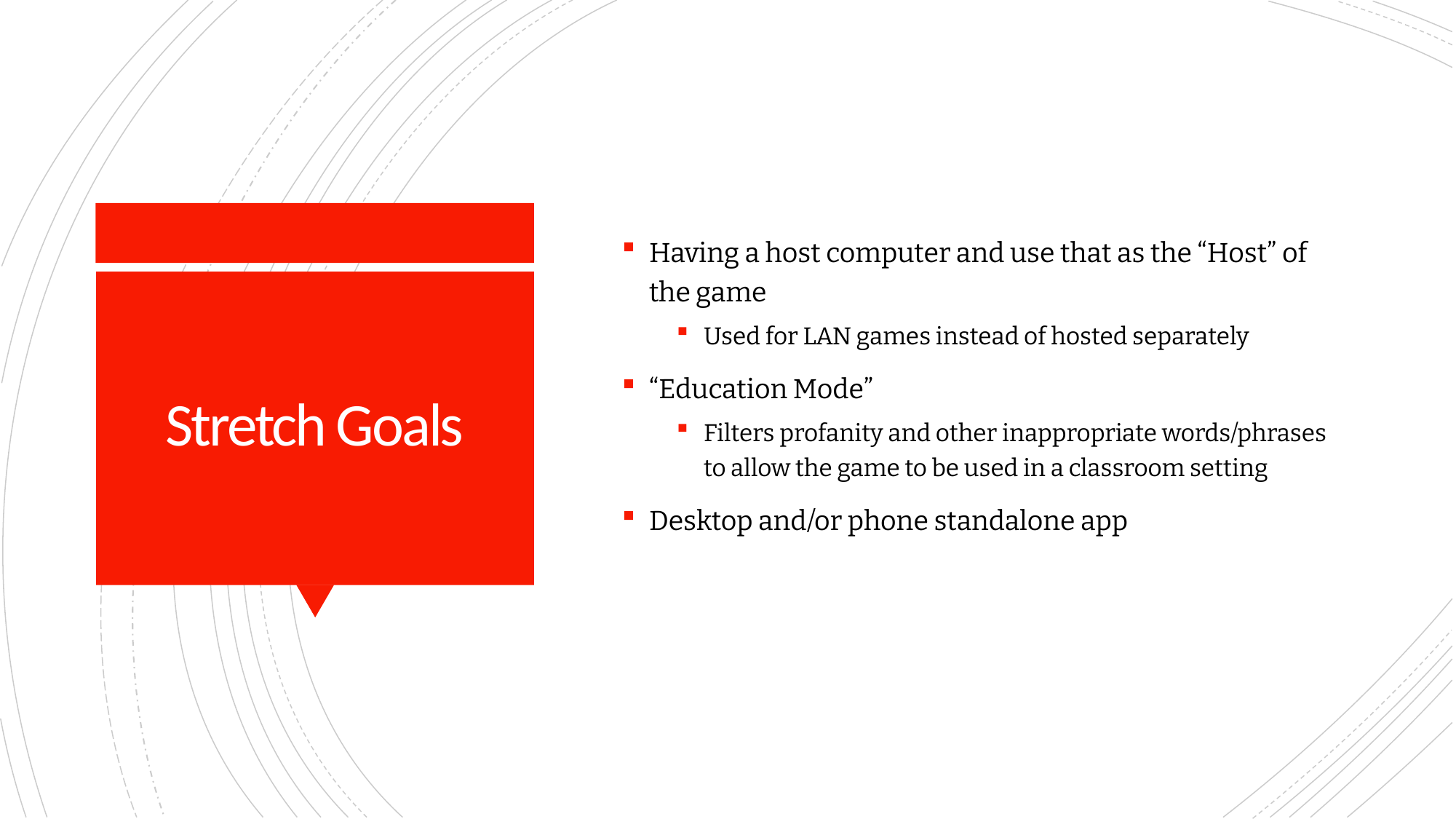

Having a host computer and use that as the “Host” of the game
Used for LAN games instead of hosted separately
“Education Mode”
Filters profanity and other inappropriate words/phrases to allow the game to be used in a classroom setting
Desktop and/or phone standalone app

# Stretch Goals